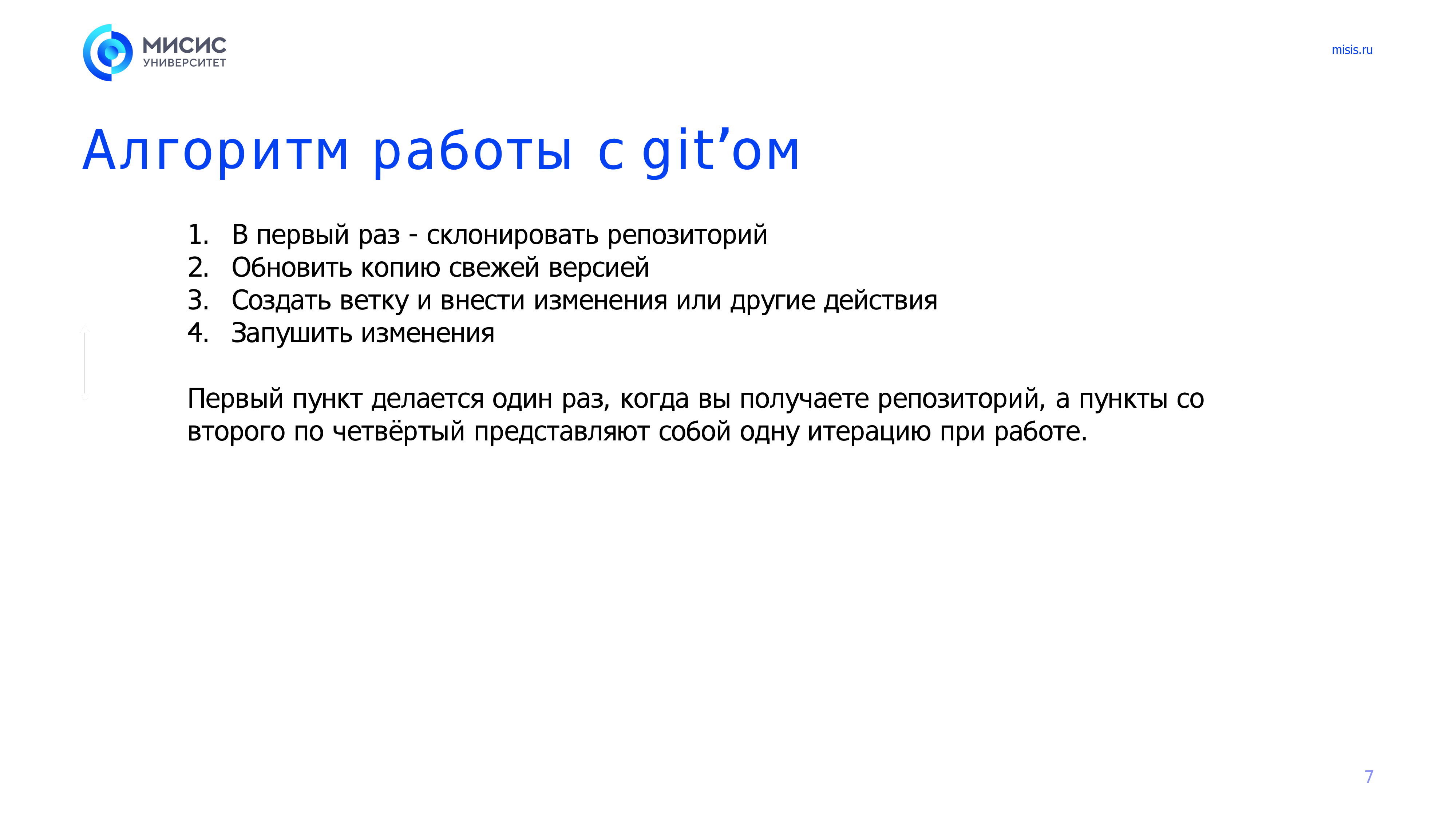

# Алгоритм работы с git’ом
В первый раз - склонировать репозиторий
Обновить копию свежей версией
Создать ветку и внести изменения или другие действия
Запушить изменения

Первый пункт делается один раз, когда вы получаете репозиторий, а пункты со второго по четвёртый представляют собой одну итерацию при работе.
7